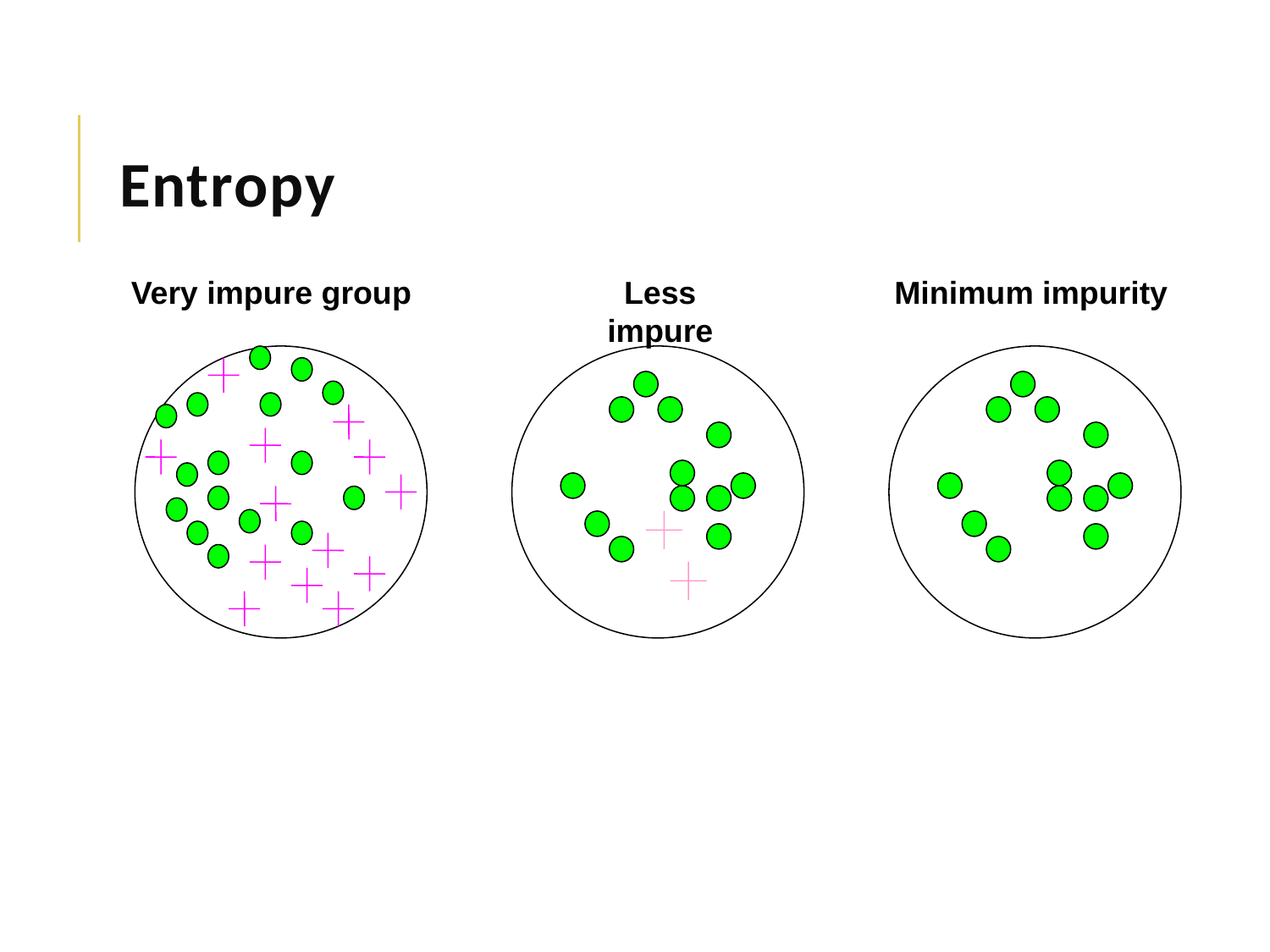

# Entropy
Very impure group
Less impure
Minimum impurity